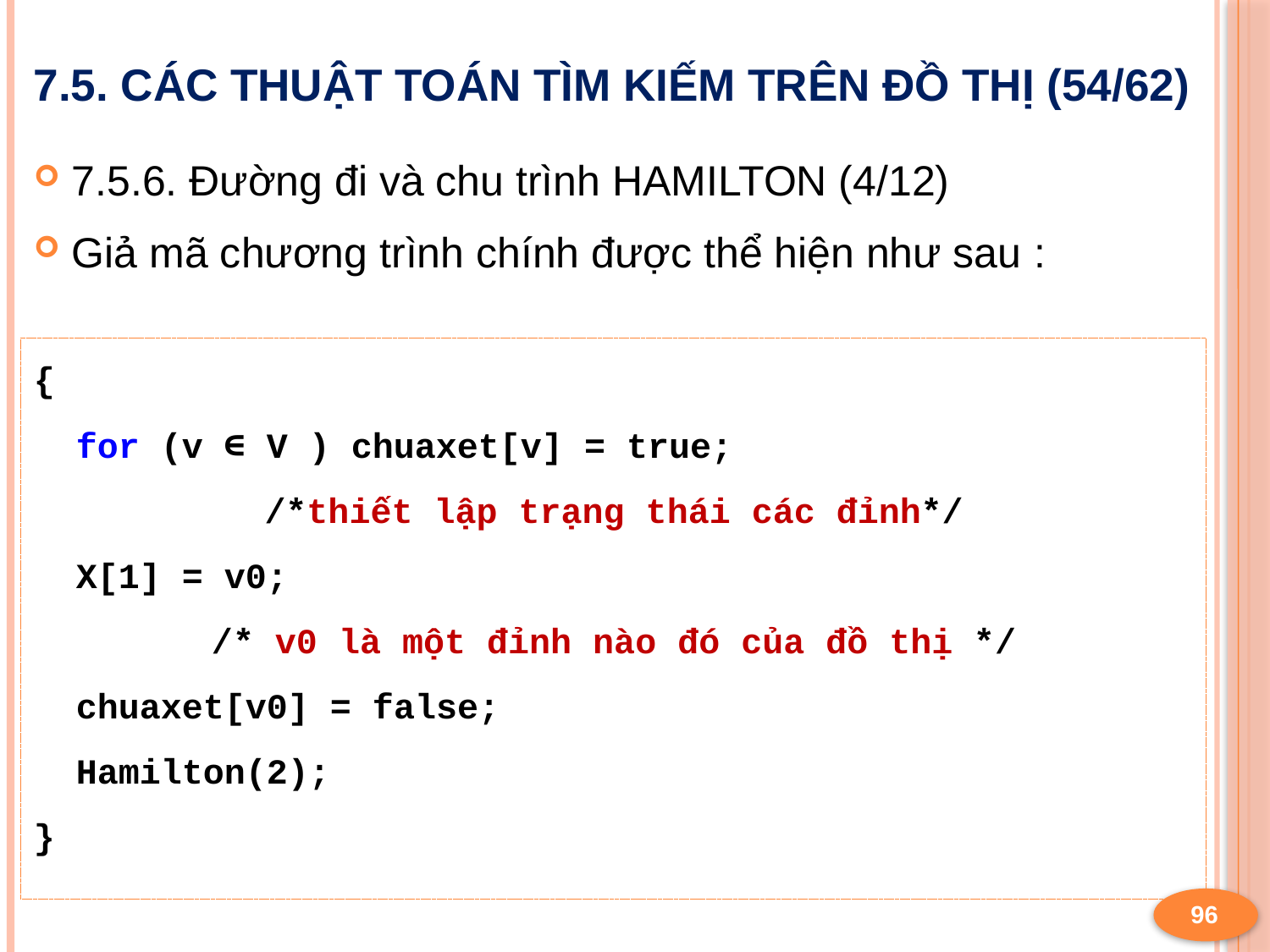

# 7.5. Các thuật toán tìm kiếm trên đồ thị (54/62)
7.5.6. Đường đi và chu trình HAMILTON (4/12)
Giả mã chương trình chính được thể hiện như sau :
{
  for (v ∈ V ) chuaxet[v] = true;
/*thiết lập trạng thái các đỉnh*/
  X[1] = v0;
/* v0 là một đỉnh nào đó của đồ thị */
  chuaxet[v0] = false;
  Hamilton(2);
}
96